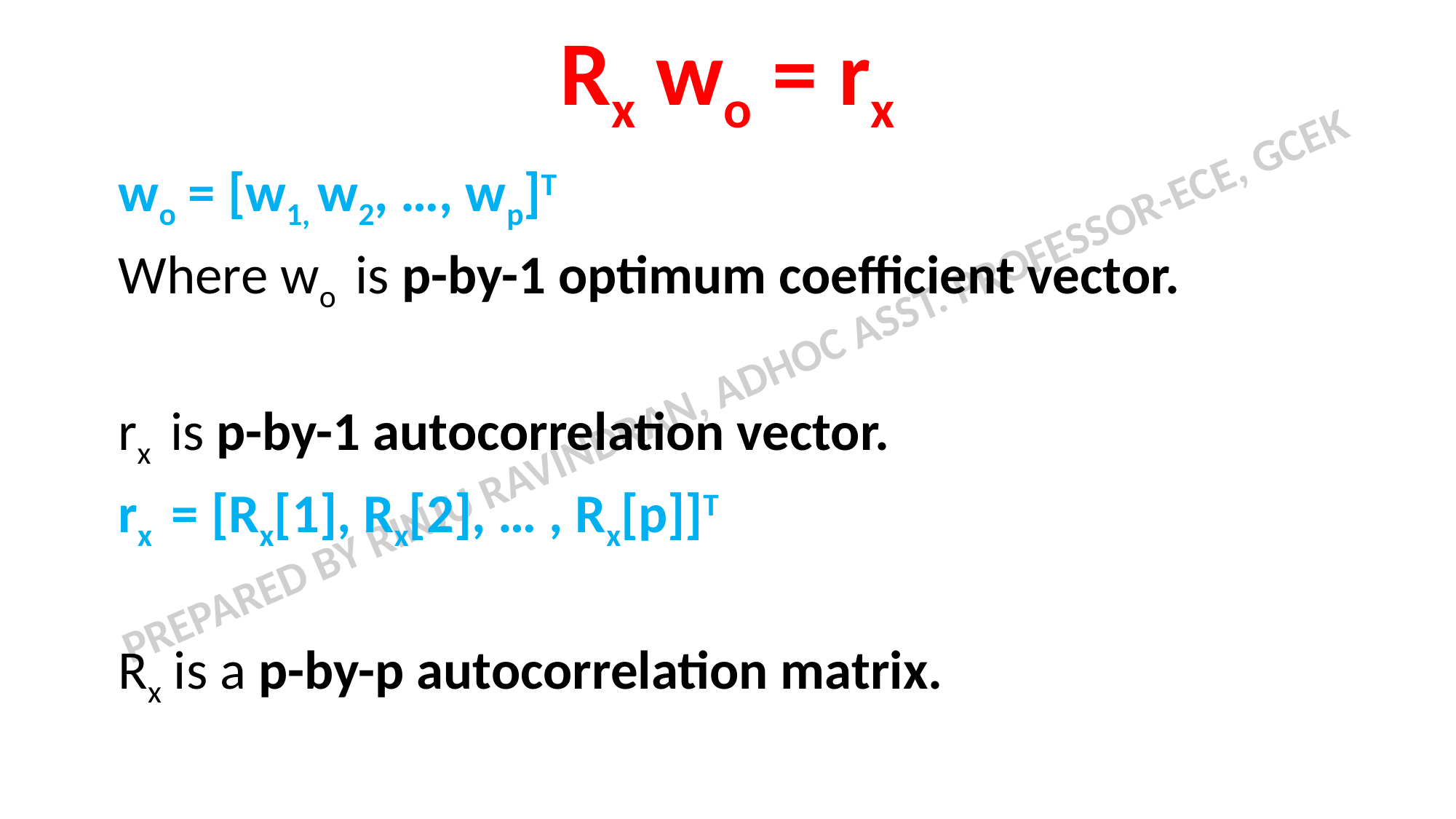

# Rx wo = rx
wo = [w1, w2, …, wp]T
Where wo  is p-by-1 optimum coefficient vector.

rx  is p-by-1 autocorrelation vector.
rx  = [Rx[1], Rx[2], … , Rx[p]]T

Rx is a p-by-p autocorrelation matrix.